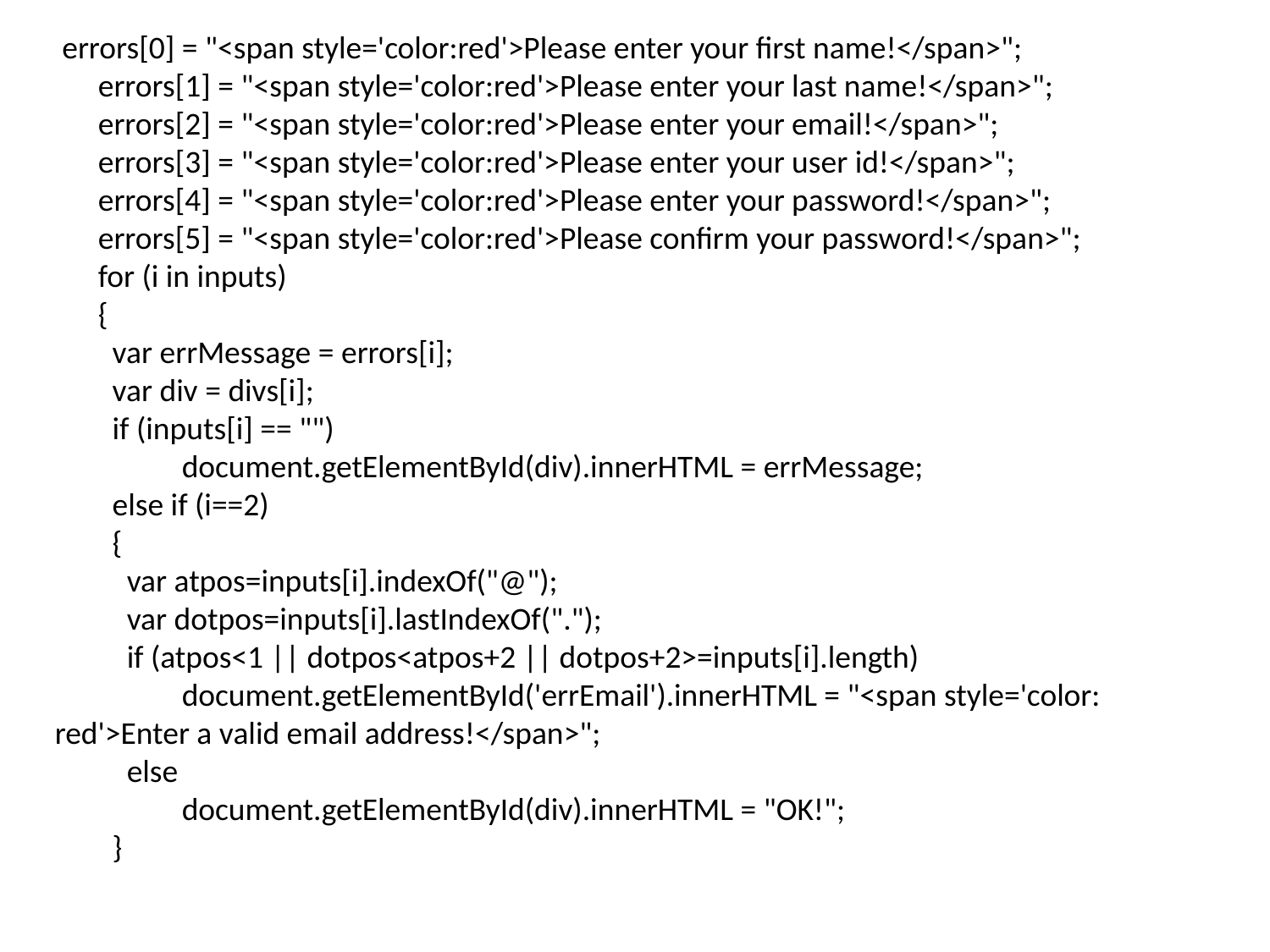

errors[0] = "<span style='color:red'>Please enter your first name!</span>";
      errors[1] = "<span style='color:red'>Please enter your last name!</span>";
      errors[2] = "<span style='color:red'>Please enter your email!</span>";
      errors[3] = "<span style='color:red'>Please enter your user id!</span>";
      errors[4] = "<span style='color:red'>Please enter your password!</span>";
      errors[5] = "<span style='color:red'>Please confirm your password!</span>";
      for (i in inputs)
      {
        var errMessage = errors[i];
        var div = divs[i];
        if (inputs[i] == "")
        	document.getElementById(div).innerHTML = errMessage;
        else if (i==2)
        {
          var atpos=inputs[i].indexOf("@");
          var dotpos=inputs[i].lastIndexOf(".");
          if (atpos<1 || dotpos<atpos+2 || dotpos+2>=inputs[i].length)
        	document.getElementById('errEmail').innerHTML = "<span style='color: red'>Enter a valid email address!</span>";
          else
        	document.getElementById(div).innerHTML = "OK!";
        }